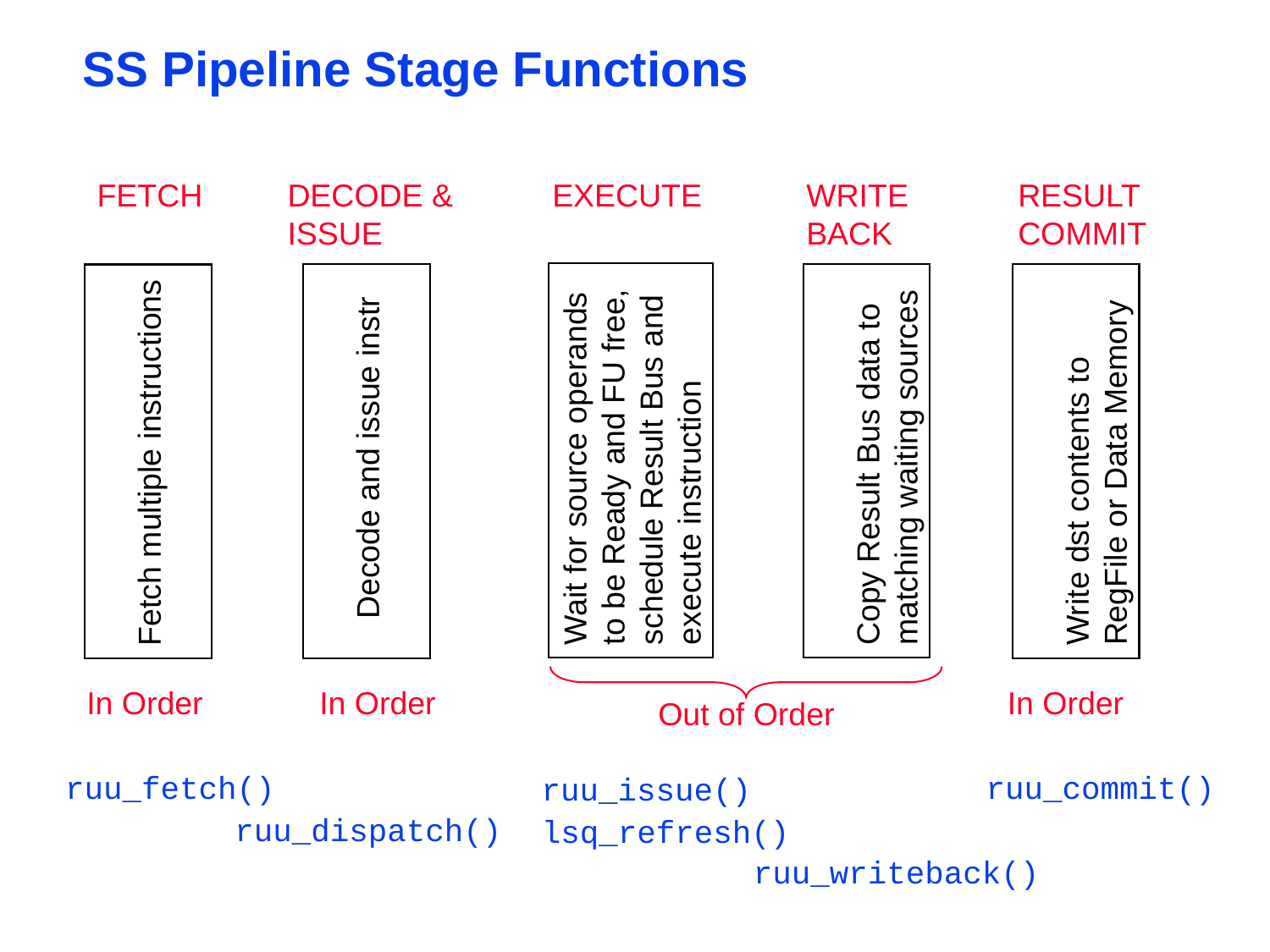

# SS Pipeline Stage Functions
FETCH
DECODE & ISSUE
EXECUTE
WRITE
BACK
RESULT
COMMIT
Wait for source operands to be Ready and FU free, schedule Result Bus and execute instruction

Copy Result Bus data to matching waiting sources

   Decode and issue instr

Write dst contents to RegFile or Data Memory

Fetch multiple instructions

In Order
In Order
In Order
Out of Order
ruu_fetch()
ruu_commit()
ruu_issue()
ruu_dispatch()
lsq_refresh()
ruu_writeback()